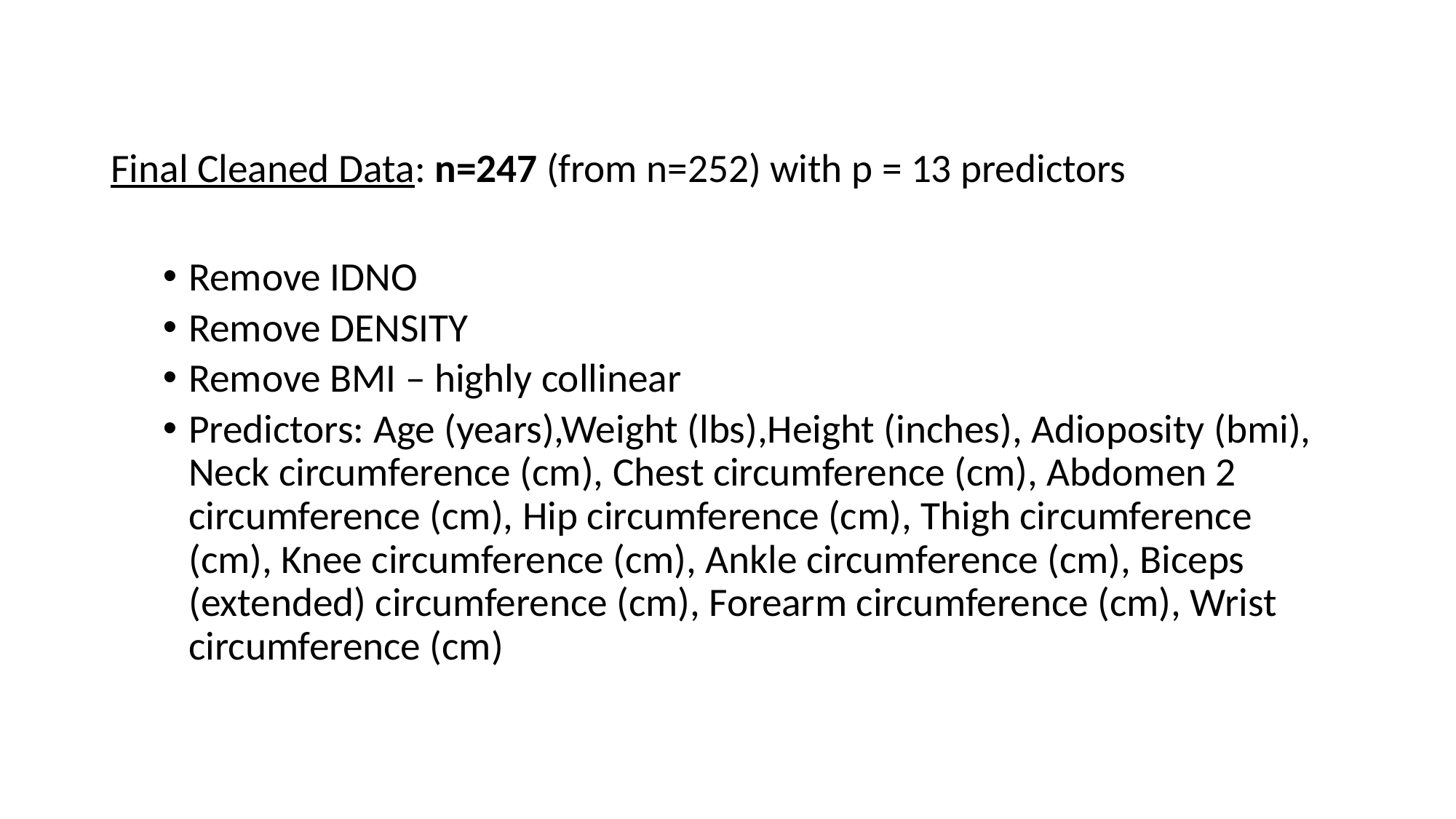

Final Cleaned Data: n=247 (from n=252) with p = 13 predictors

Remove IDNO
Remove DENSITY
Remove BMI – highly collinear
Predictors: Age (years),Weight (lbs),Height (inches), Adioposity (bmi), Neck circumference (cm), Chest circumference (cm), Abdomen 2 circumference (cm), Hip circumference (cm), Thigh circumference (cm), Knee circumference (cm), Ankle circumference (cm), Biceps (extended) circumference (cm), Forearm circumference (cm), Wrist circumference (cm)